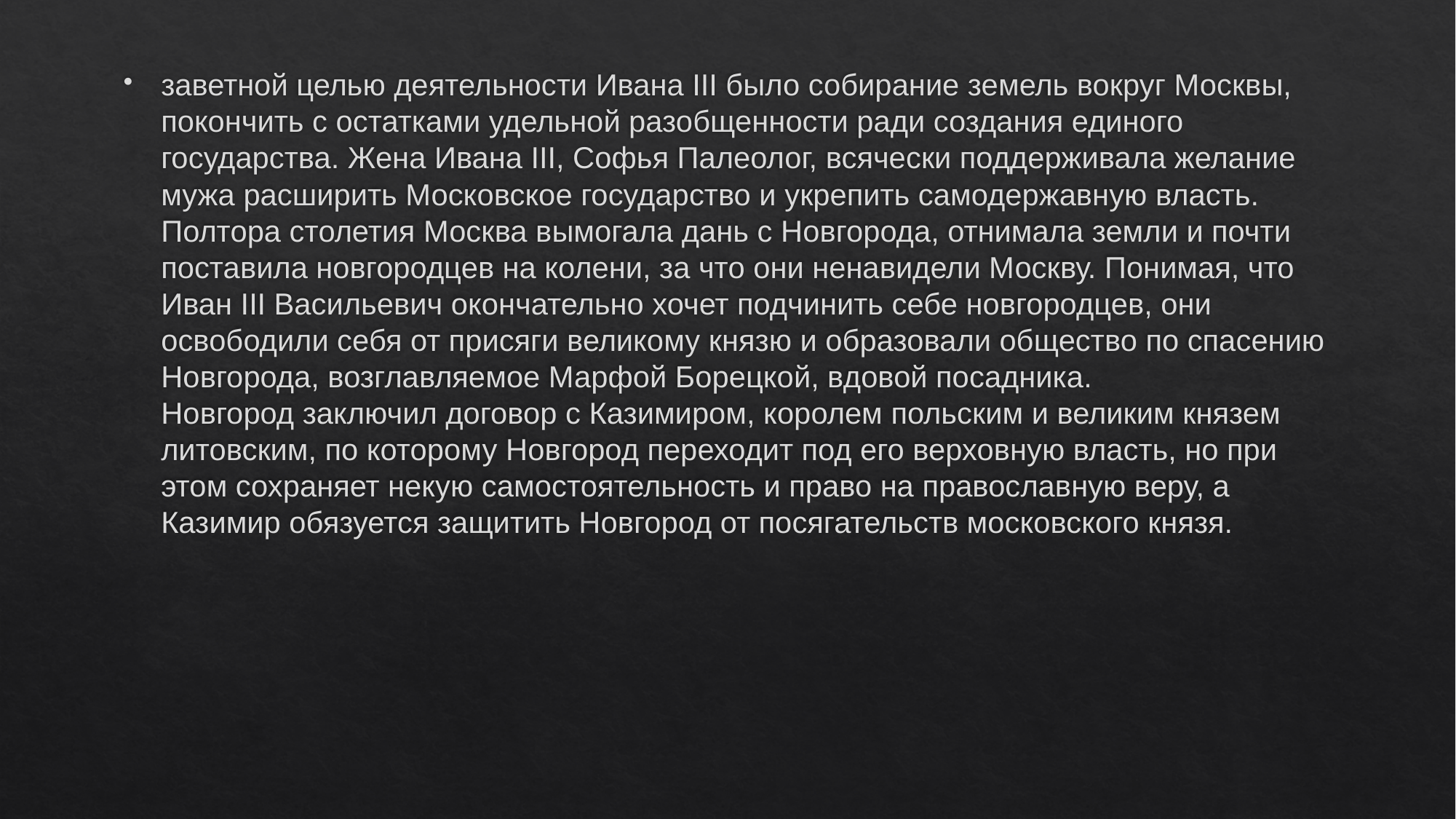

#
заветной целью деятельности Ивана III было собирание земель вокруг Москвы, покончить с остатками удельной разобщенности ради создания единого государства. Жена Ивана III, Софья Палеолог, всячески поддерживала желание мужа расширить Московское государство и укрепить самодержавную власть. 
Полтора столетия Москва вымогала дань с Новгорода, отнимала земли и почти поставила новгородцев на колени, за что они ненавидели Москву. Понимая, что Иван III Васильевич окончательно хочет подчинить себе новгородцев, они освободили себя от присяги великому князю и образовали общество по спасению Новгорода, возглавляемое Марфой Борецкой, вдовой посадника. 
Новгород заключил договор с Казимиром, королем польским и великим князем литовским, по которому Новгород переходит под его верховную власть, но при этом сохраняет некую самостоятельность и право на православную веру, а Казимир обязуется защитить Новгород от посягательств московского князя.